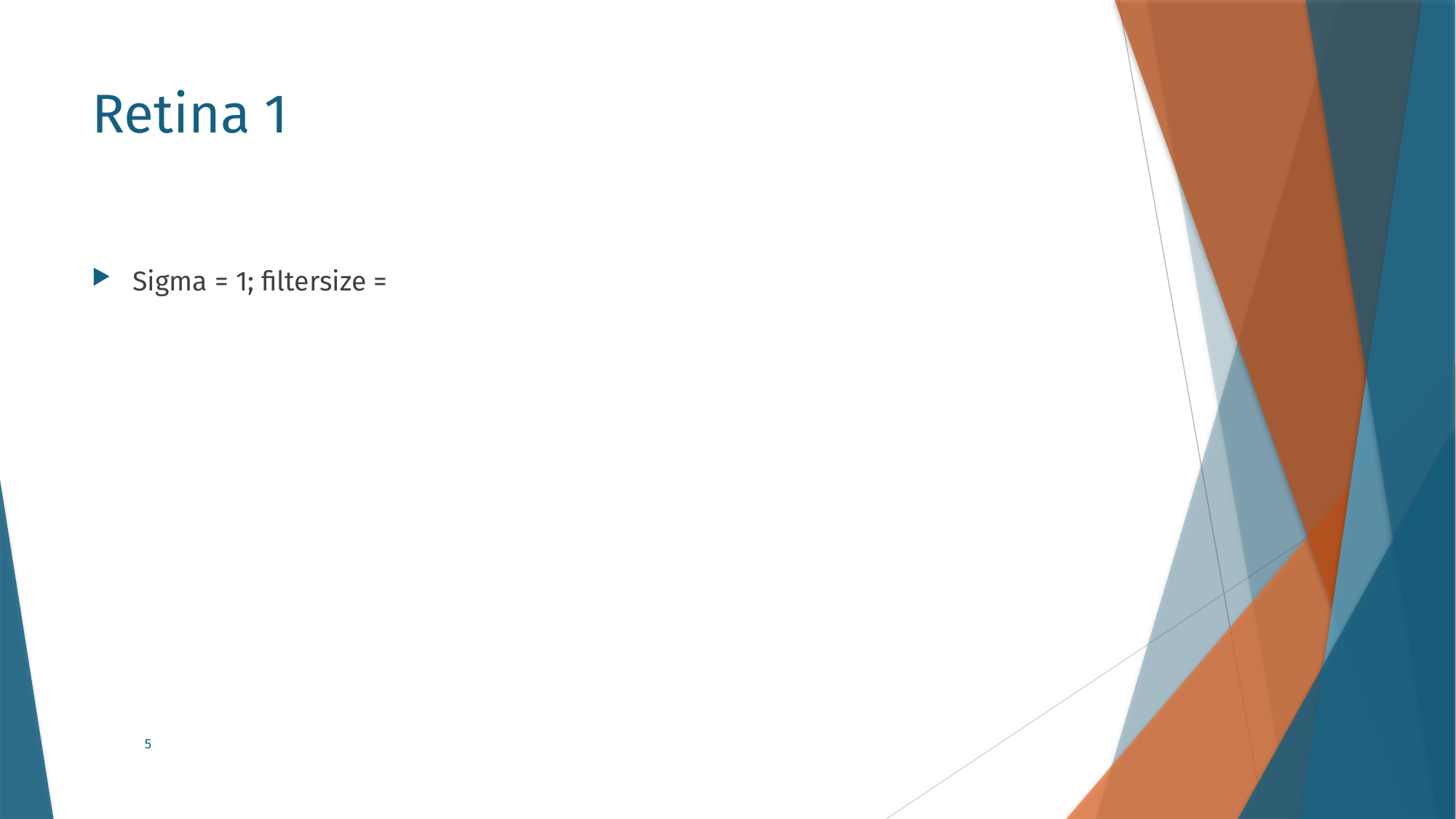

# Retina 1
Sigma = 1; filtersize =
5